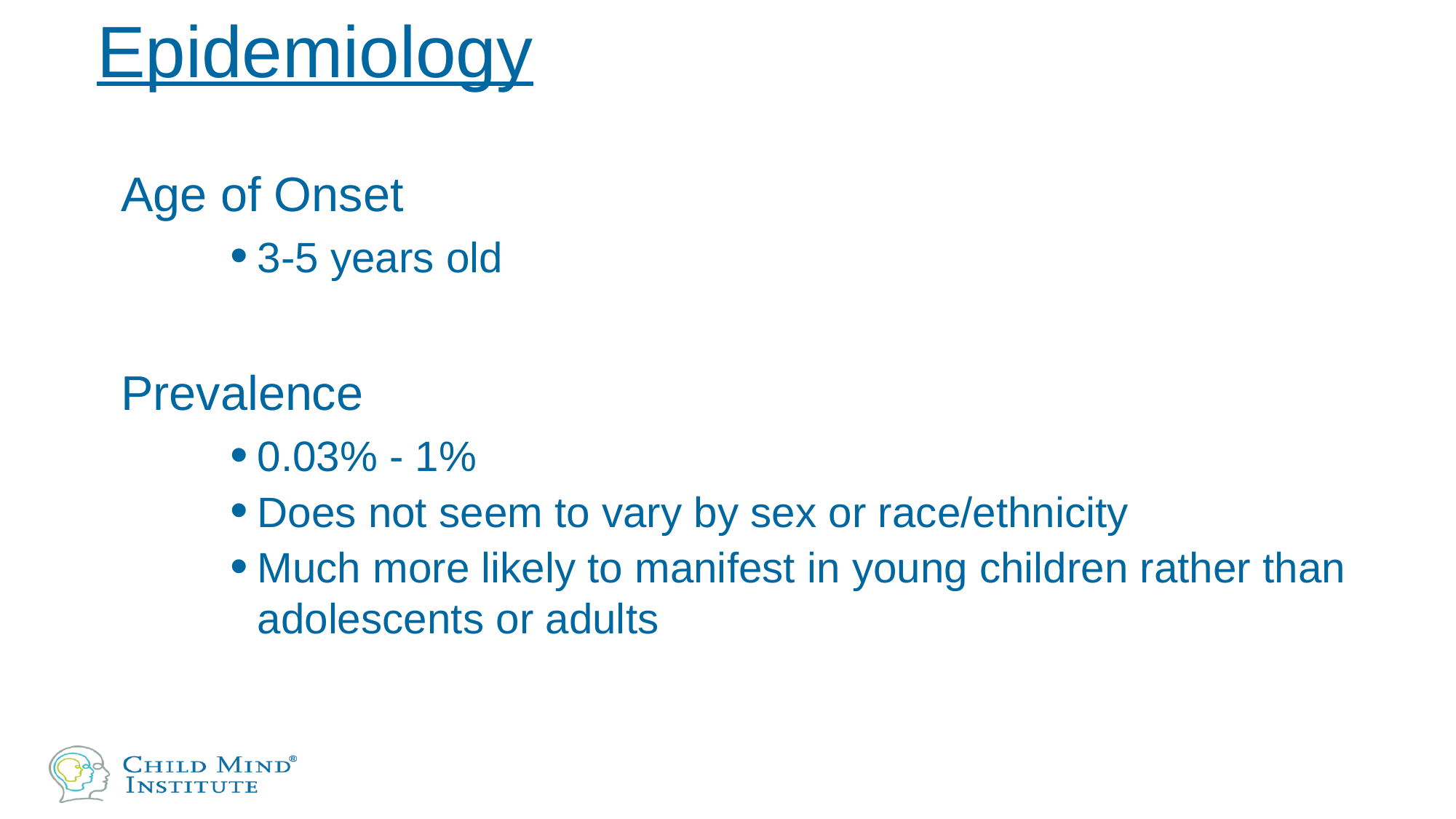

# Epidemiology
Age of Onset
3-5 years old

Prevalence
0.03% - 1%
Does not seem to vary by sex or race/ethnicity
Much more likely to manifest in young children rather than adolescents or adults